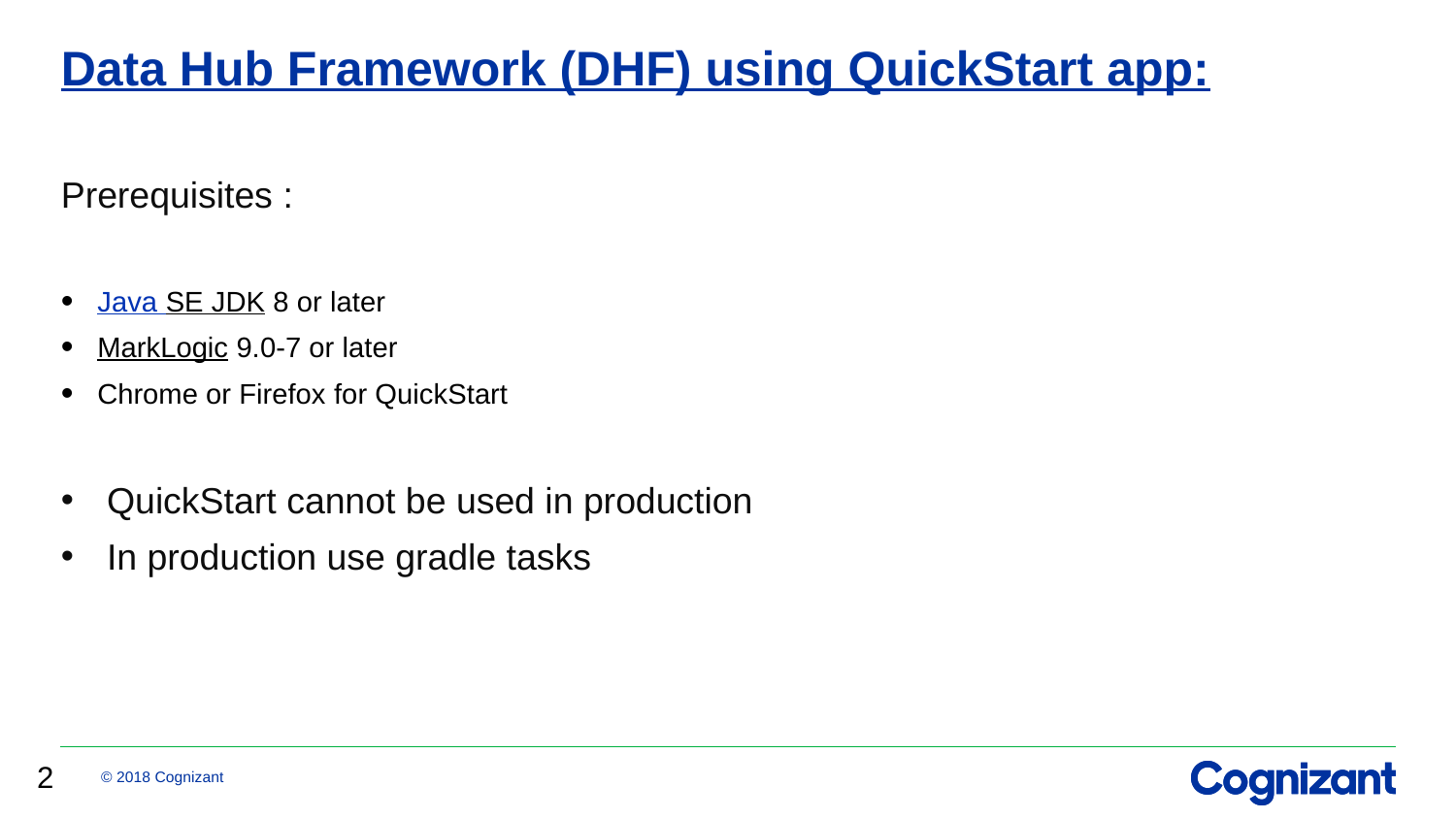

# Data Hub Framework (DHF) using QuickStart app:

Prerequisites :

Java SE JDK 8 or later
MarkLogic 9.0-7 or later
Chrome or Firefox for QuickStart

QuickStart cannot be used in production
In production use gradle tasks
2